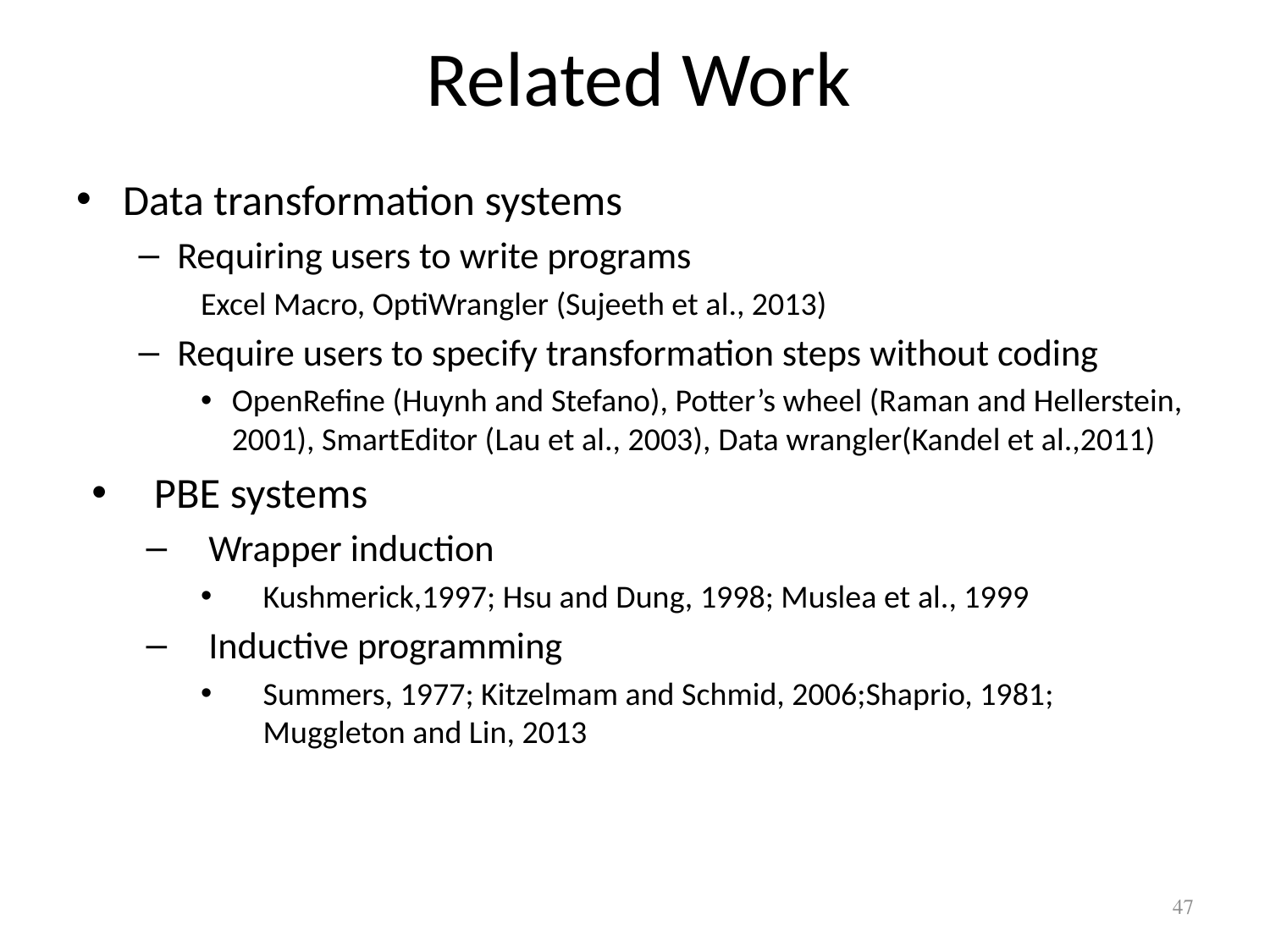

# Related Work
Data transformation systems
Requiring users to write programs
Excel Macro, OptiWrangler (Sujeeth et al., 2013)
Require users to specify transformation steps without coding
OpenRefine (Huynh and Stefano), Potter’s wheel (Raman and Hellerstein, 2001), SmartEditor (Lau et al., 2003), Data wrangler(Kandel et al.,2011)
PBE systems
Wrapper induction
Kushmerick,1997; Hsu and Dung, 1998; Muslea et al., 1999
Inductive programming
Summers, 1977; Kitzelmam and Schmid, 2006;Shaprio, 1981; Muggleton and Lin, 2013

47